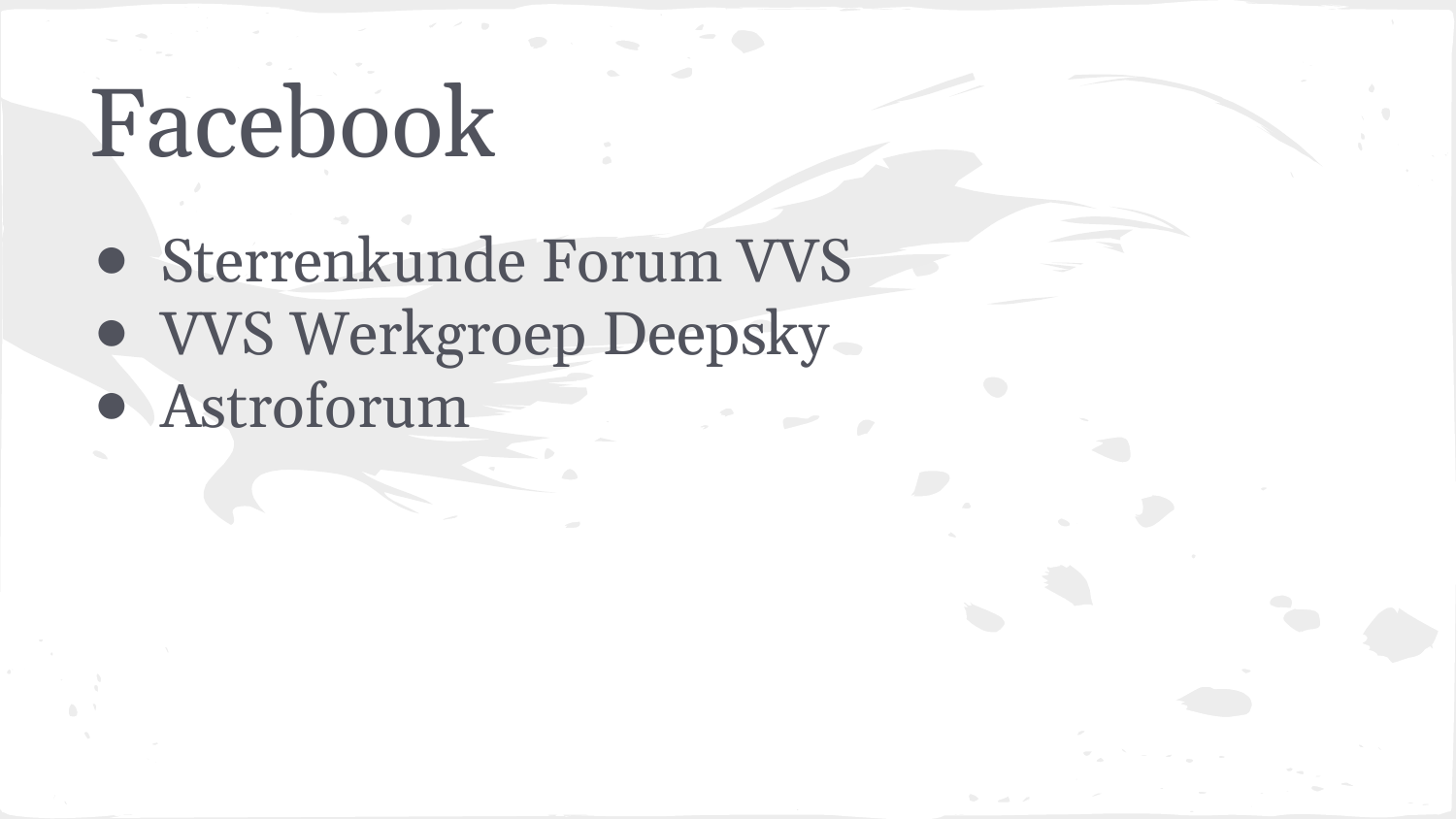

# Facebook
Sterrenkunde Forum VVS
VVS Werkgroep Deepsky
Astroforum